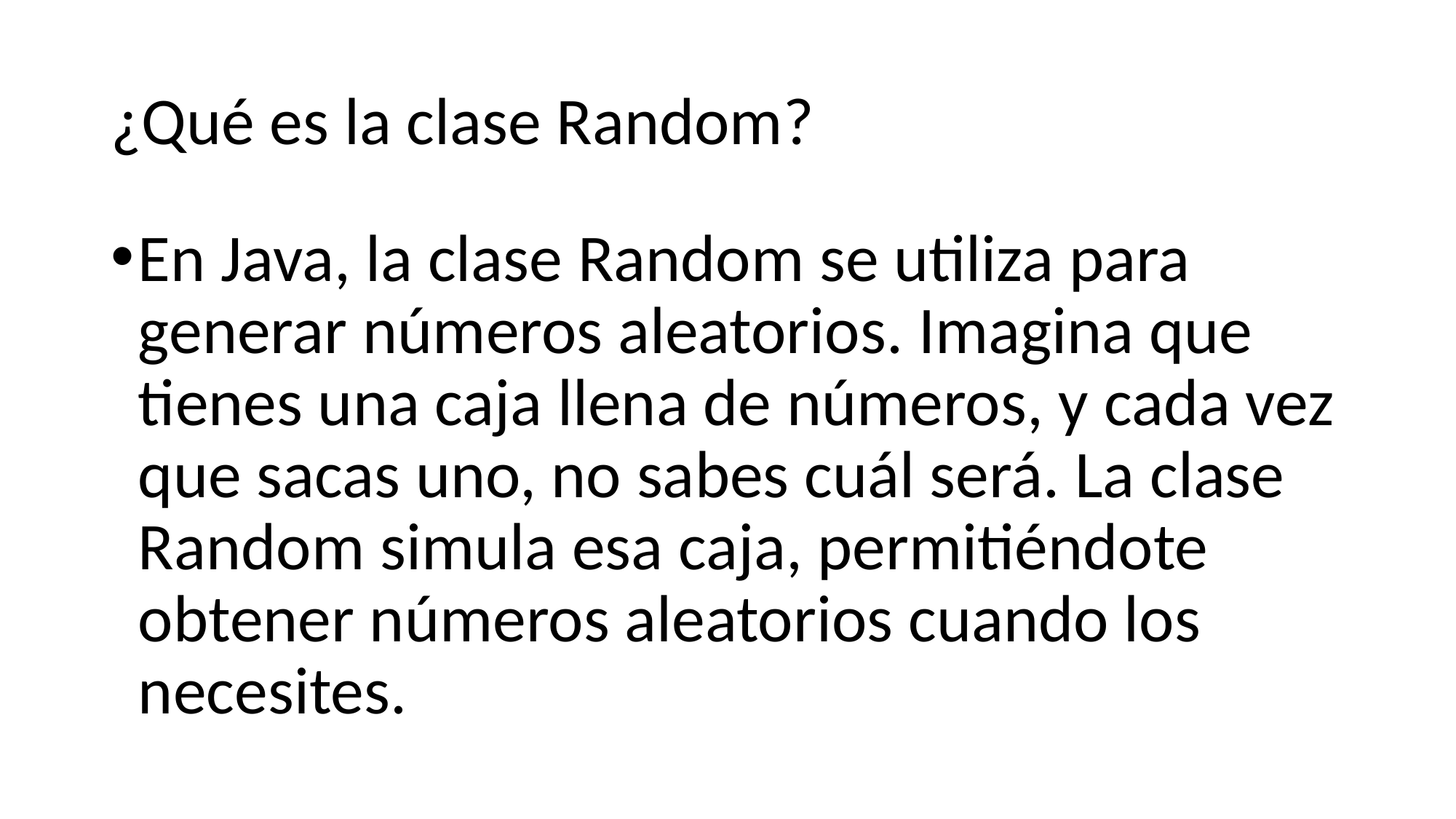

# ¿Qué es la clase Random?
En Java, la clase Random se utiliza para generar números aleatorios. Imagina que tienes una caja llena de números, y cada vez que sacas uno, no sabes cuál será. La clase Random simula esa caja, permitiéndote obtener números aleatorios cuando los necesites.